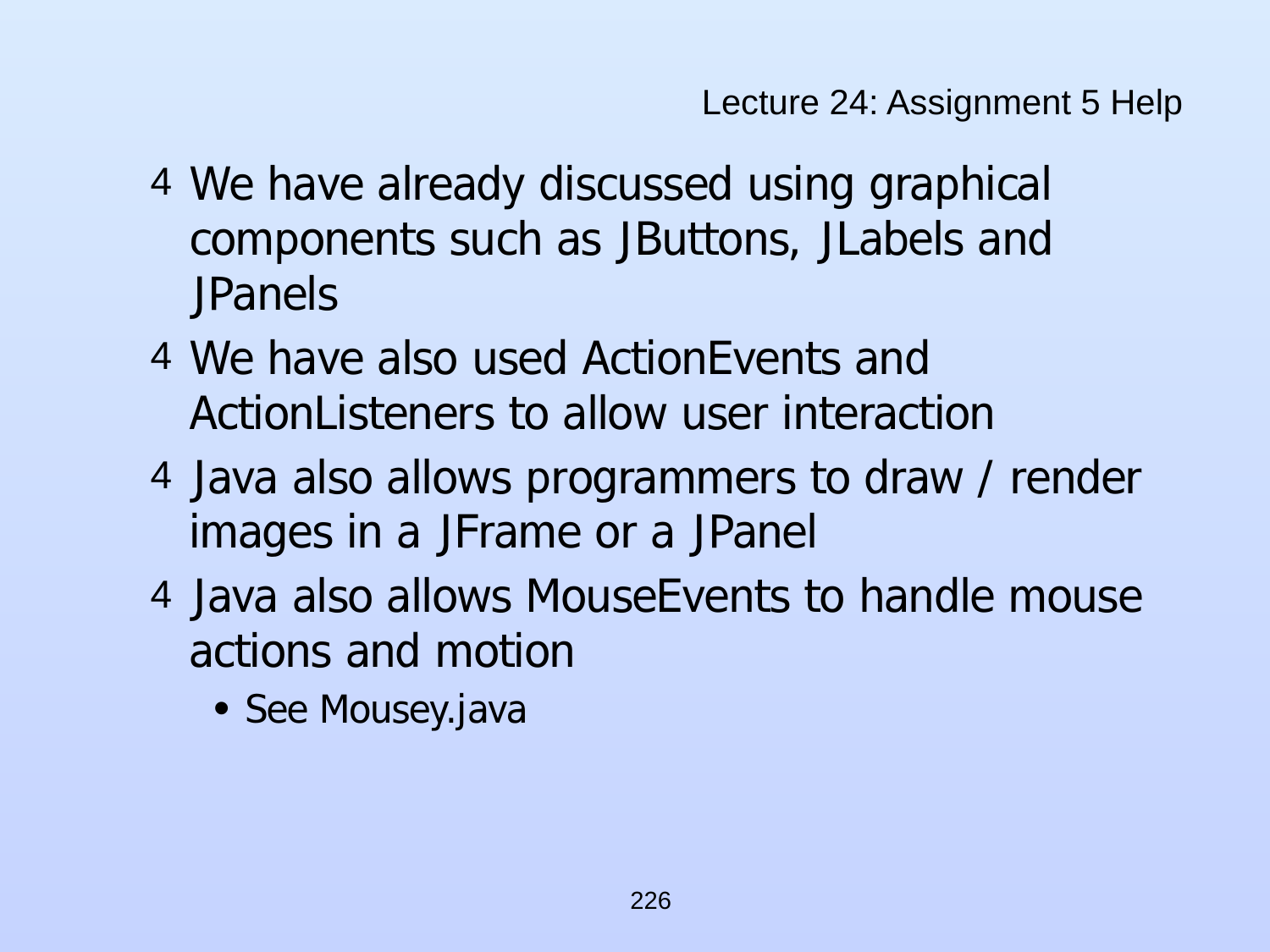

# Lecture 24: Assignment 5 Help
We have already discussed using graphical components such as JButtons, JLabels and JPanels
We have also used ActionEvents and ActionListeners to allow user interaction
Java also allows programmers to draw / render images in a JFrame or a JPanel
Java also allows MouseEvents to handle mouse actions and motion
See Mousey.java
226